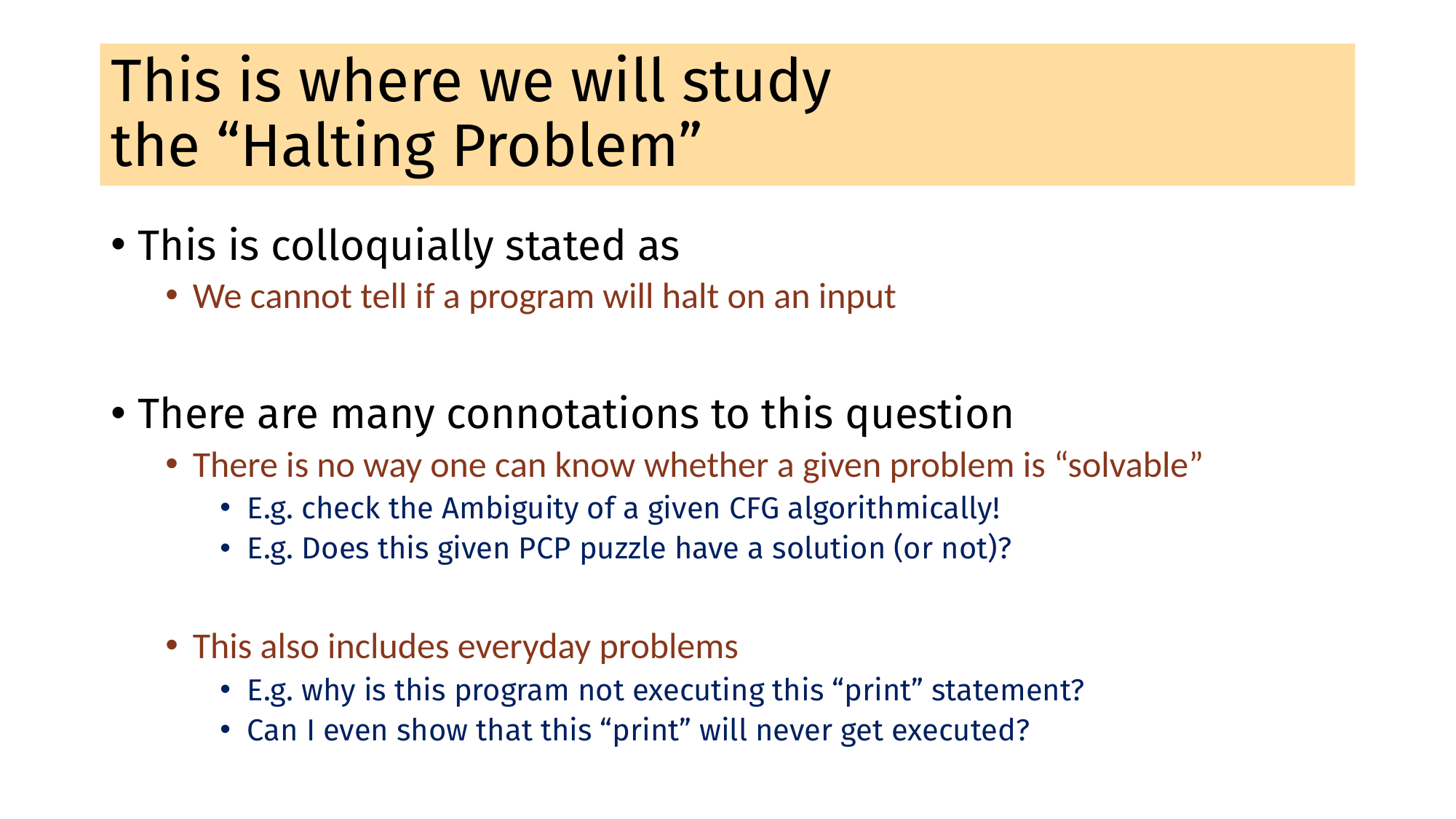

# This is where we will study the “Halting Problem”
This is colloquially stated as
We cannot tell if a program will halt on an input

There are many connotations to this question
There is no way one can know whether a given problem is “solvable”
E.g. check the Ambiguity of a given CFG algorithmically!
E.g. Does this given PCP puzzle have a solution (or not)?

This also includes everyday problems
E.g. why is this program not executing this “print” statement?
Can I even show that this “print” will never get executed?